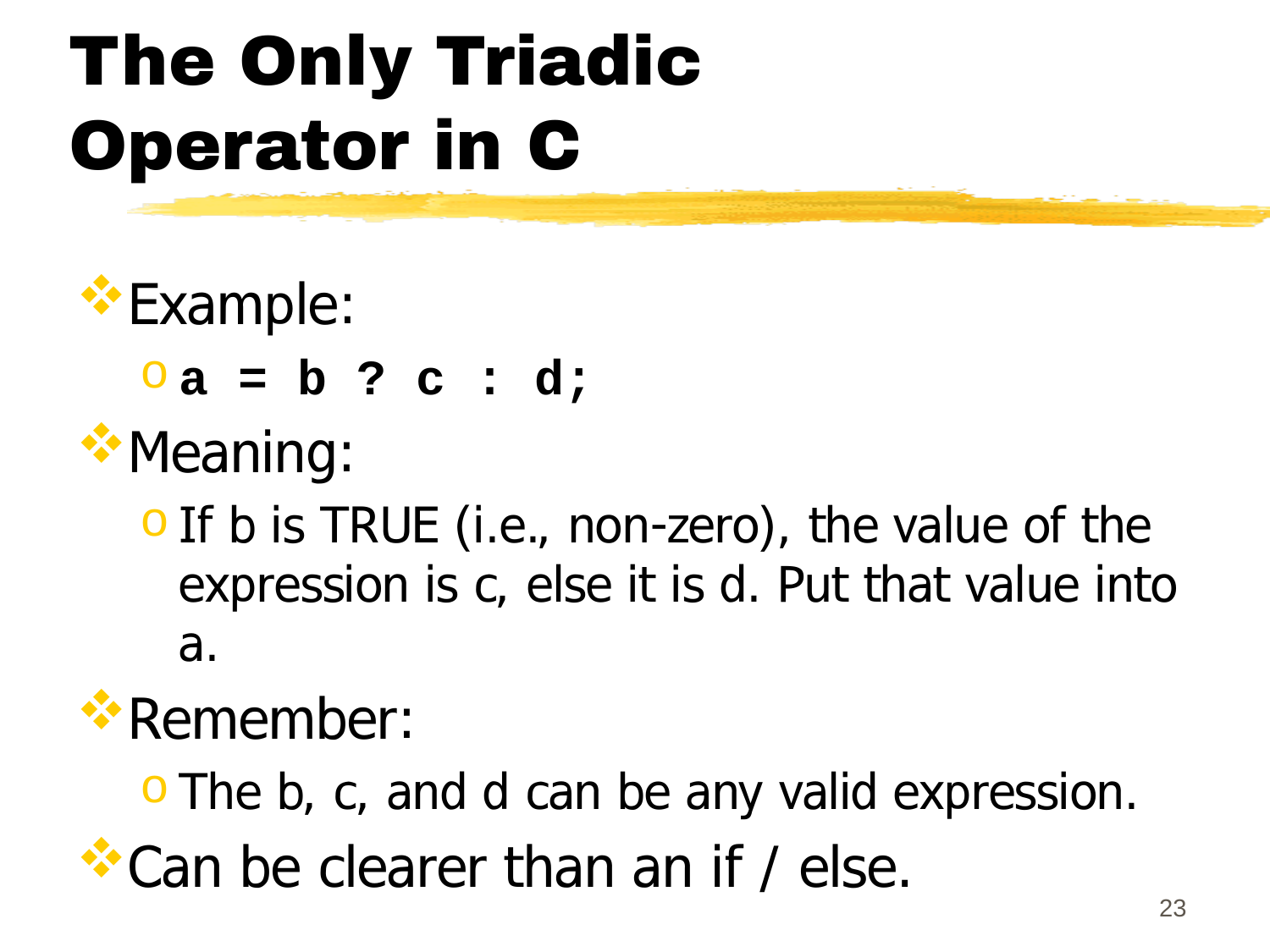

# The Only Triadic Operator in C
Example:
a = b ? c : d;
Meaning:
If b is TRUE (i.e., non-zero), the value of the expression is c, else it is d. Put that value into a.
Remember:
The b, c, and d can be any valid expression.
Can be clearer than an if / else.
23